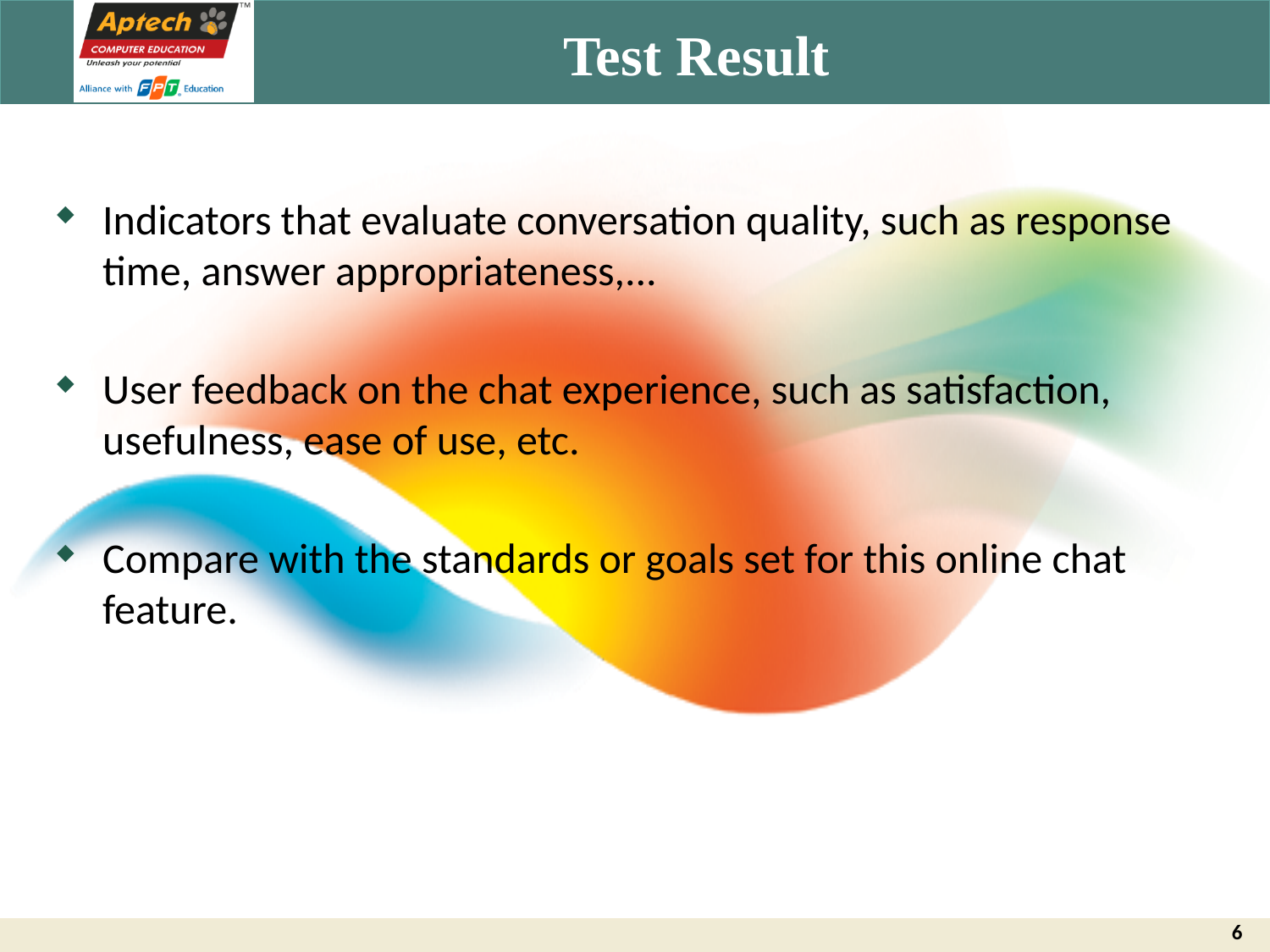

# Test Result

Indicators that evaluate conversation quality, such as response time, answer appropriateness,...

User feedback on the chat experience, such as satisfaction, usefulness, ease of use, etc.

Compare with the standards or goals set for this online chat feature.
6